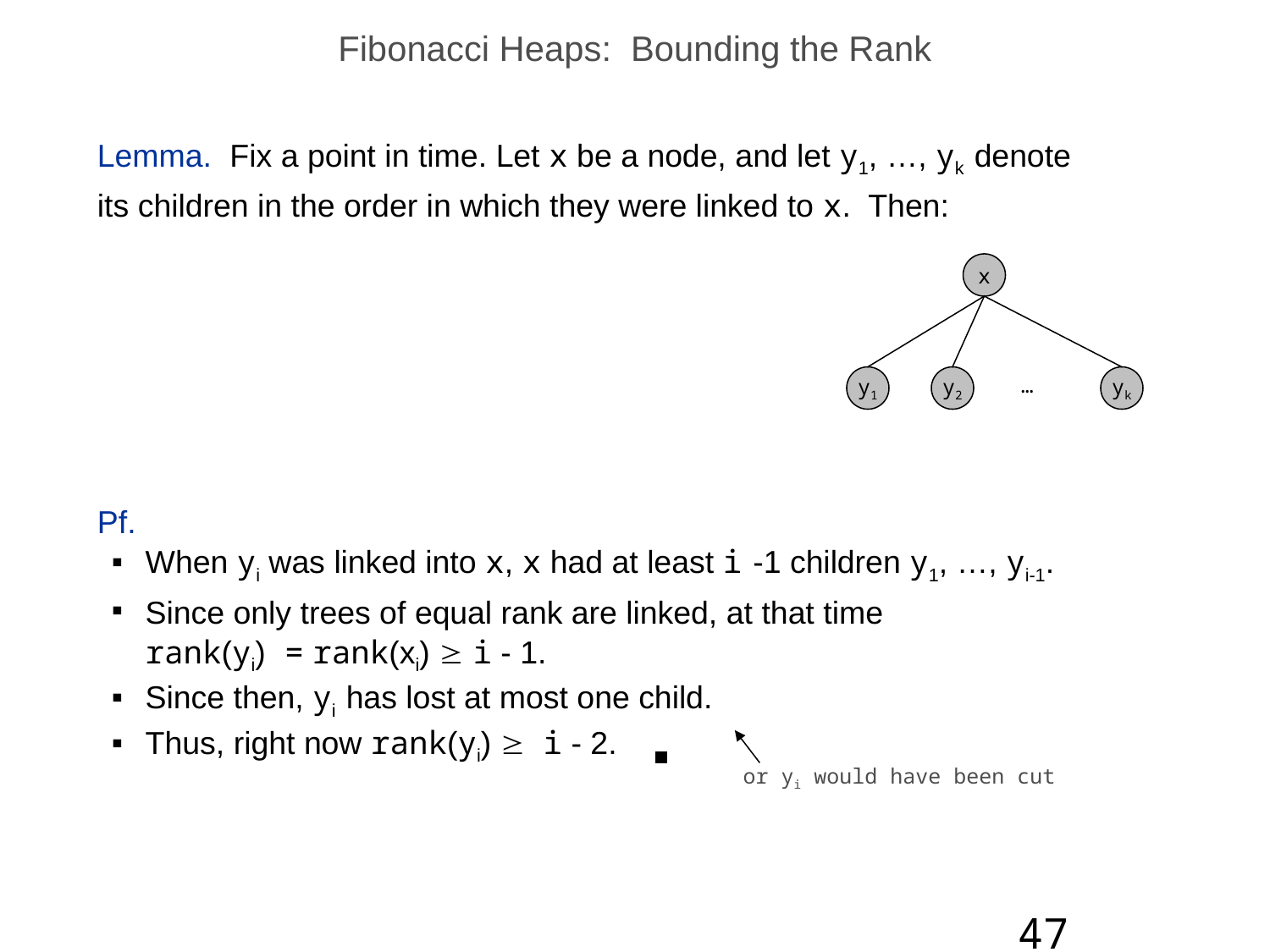

Fibonacci Heaps:  Bounding the Rank
Lemma.  Fix a point in time. Let x be a node, and let y1, …, yk  denote
its children in the order in which they were linked to x.  Then:

Pf.
When yi was linked into x, x had at least i -1 children y1, …, yi-1.
Since only trees of equal rank are linked, at that time
rank(yi) = rank(xi) ≥ i - 1.
Since then, yi  has lost at most one child.
Thus, right now rank(yi) ≥  i - 2.
x
…
y1
y2
yk

or yi would have been cut
47